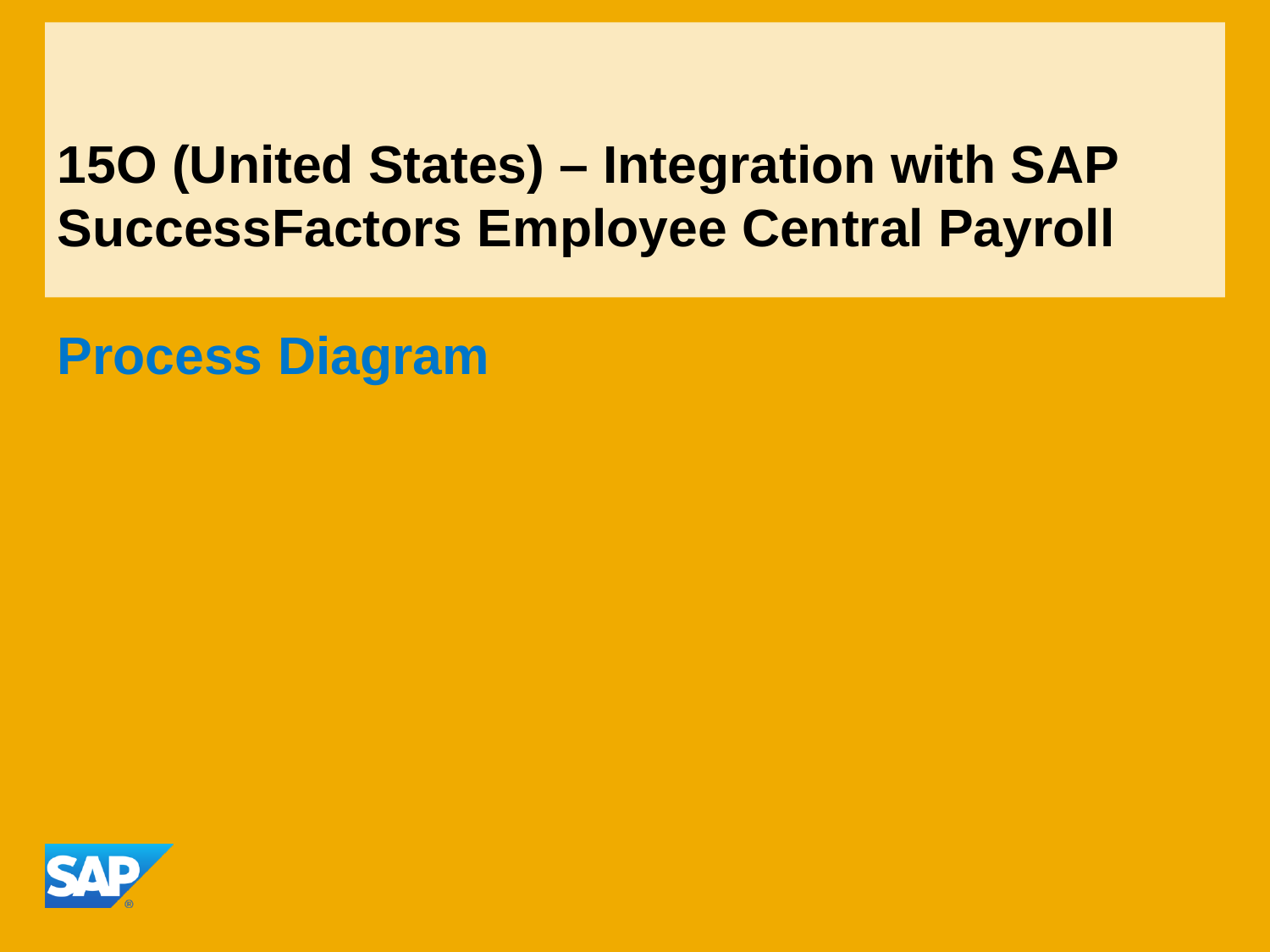

# 15O (United States) – Integration with SAP SuccessFactors Employee Central Payroll
Process Diagram